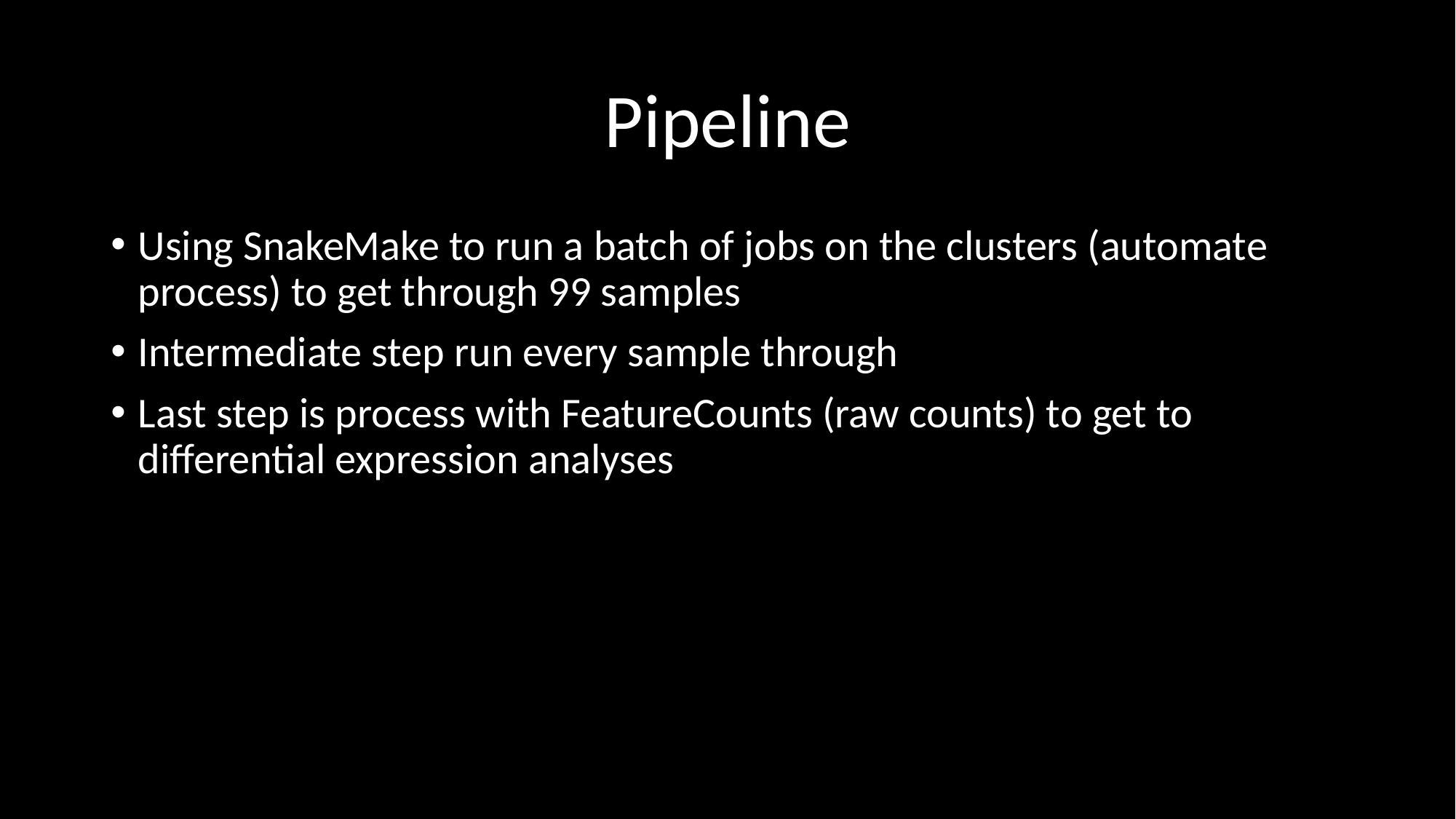

# Pipeline
Using SnakeMake to run a batch of jobs on the clusters (automate process) to get through 99 samples
Intermediate step run every sample through
Last step is process with FeatureCounts (raw counts) to get to differential expression analyses